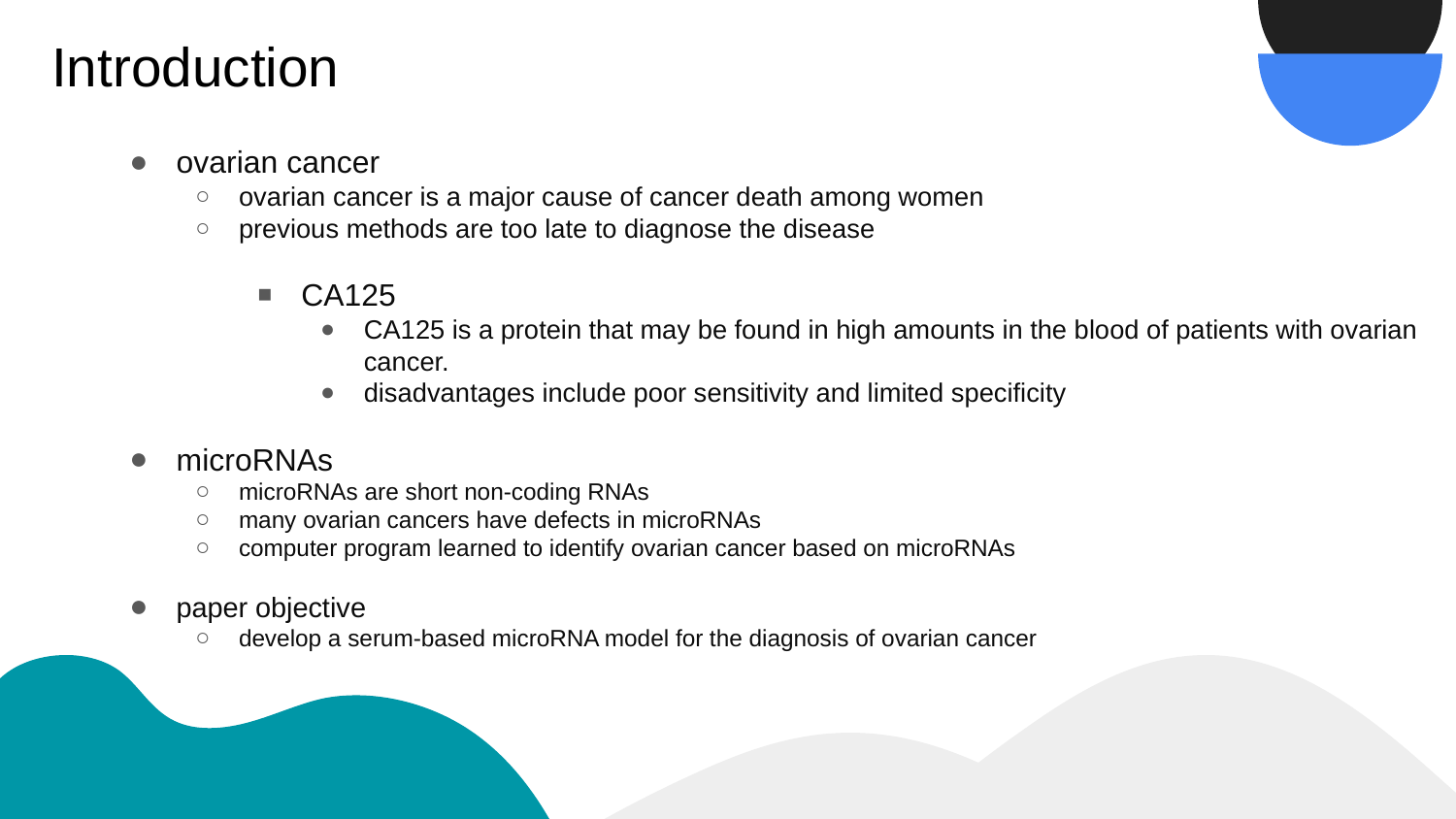

# Introduction
ovarian cancer
ovarian cancer is a major cause of cancer death among women
previous methods are too late to diagnose the disease

CA125
CA125 is a protein that may be found in high amounts in the blood of patients with ovarian cancer.
disadvantages include poor sensitivity and limited specificity

microRNAs
microRNAs are short non-coding RNAs
many ovarian cancers have defects in microRNAs
computer program learned to identify ovarian cancer based on microRNAs

paper objective
develop a serum-based microRNA model for the diagnosis of ovarian cancer